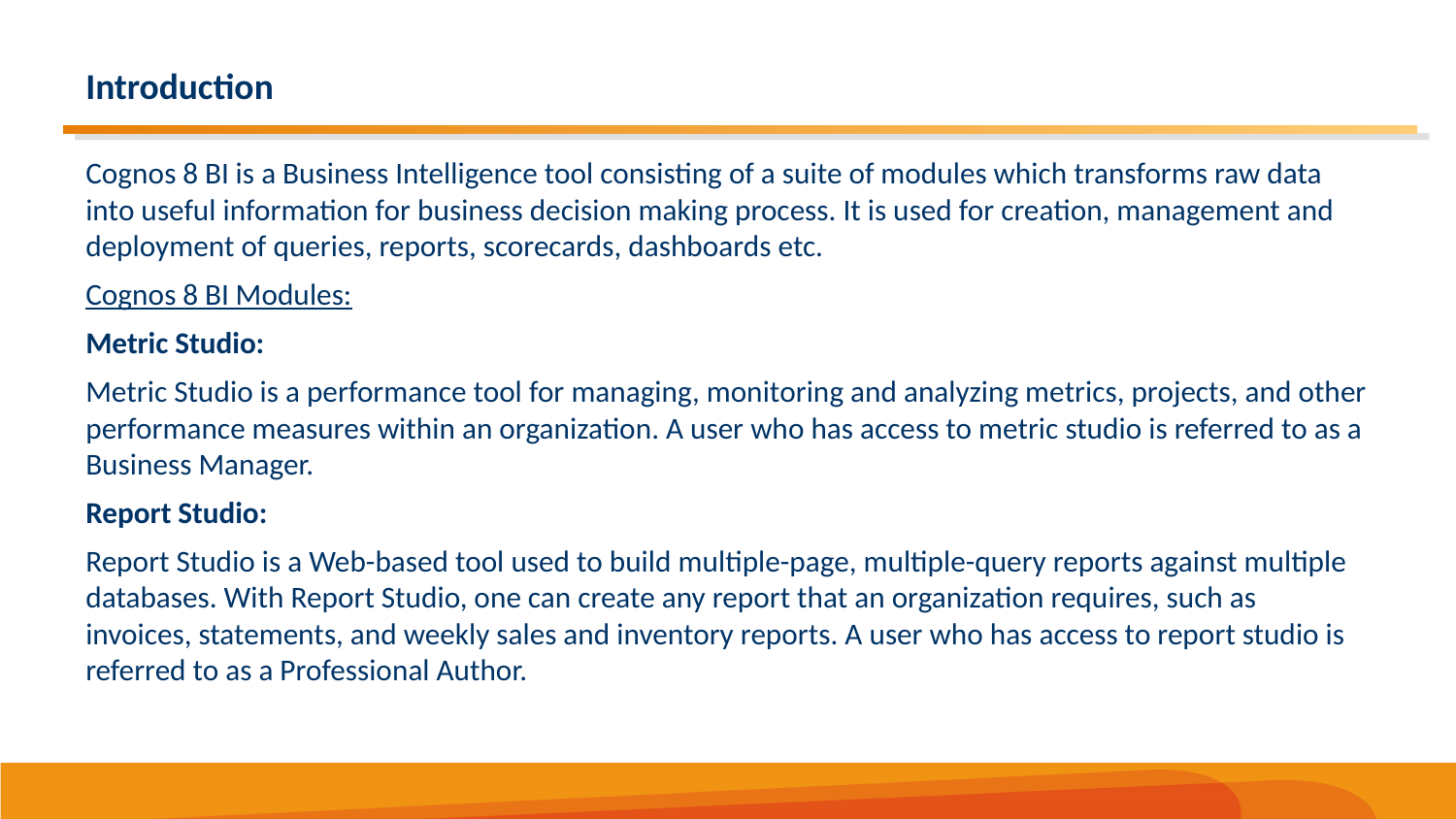

3
# Introduction
Cognos 8 BI is a Business Intelligence tool consisting of a suite of modules which transforms raw data into useful information for business decision making process. It is used for creation, management and deployment of queries, reports, scorecards, dashboards etc.
Cognos 8 BI Modules:
Metric Studio:
Metric Studio is a performance tool for managing, monitoring and analyzing metrics, projects, and other performance measures within an organization. A user who has access to metric studio is referred to as a Business Manager.
Report Studio:
Report Studio is a Web-based tool used to build multiple-page, multiple-query reports against multiple databases. With Report Studio, one can create any report that an organization requires, such as invoices, statements, and weekly sales and inventory reports. A user who has access to report studio is referred to as a Professional Author.